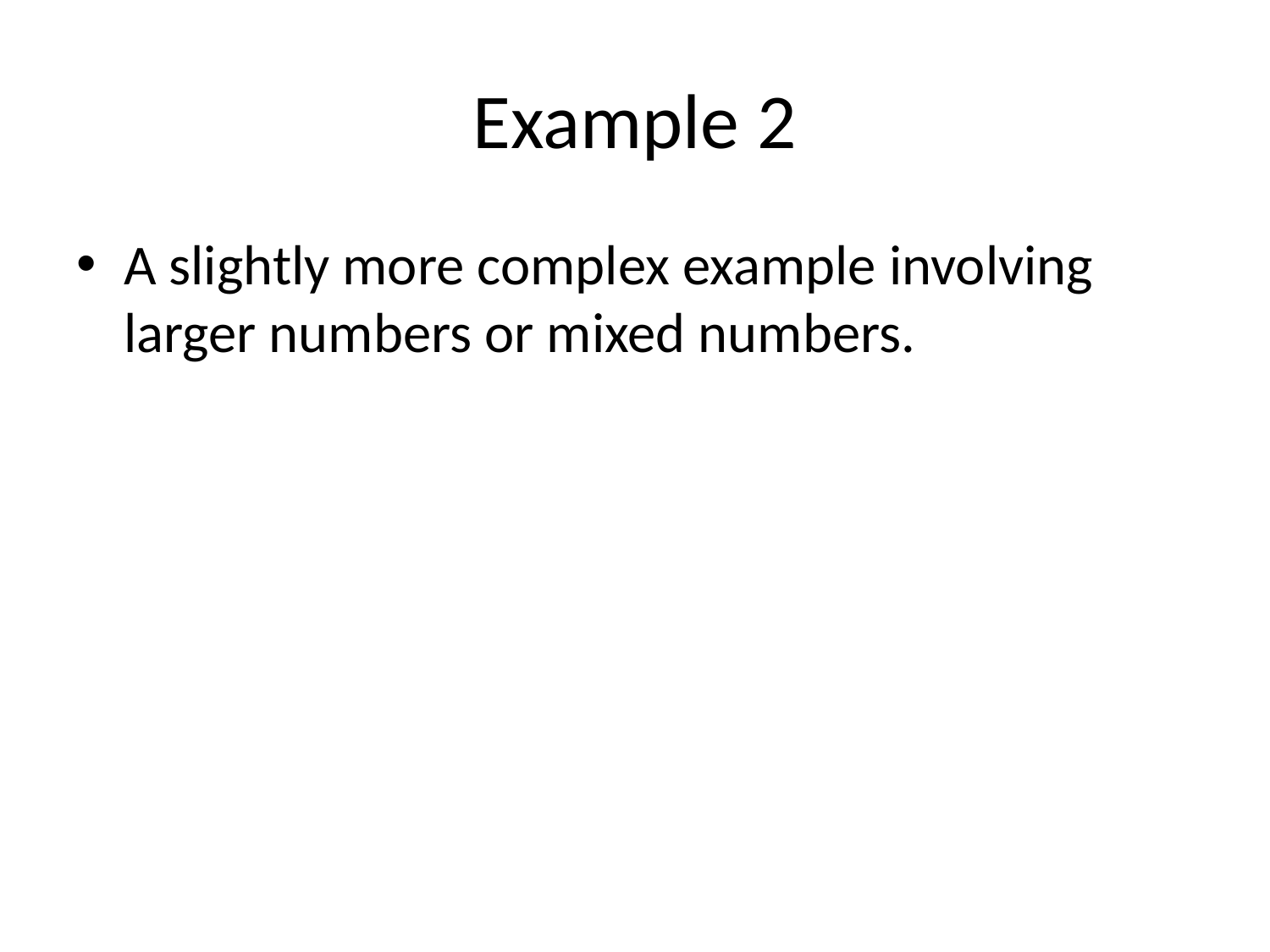

# Example 2
A slightly more complex example involving larger numbers or mixed numbers.